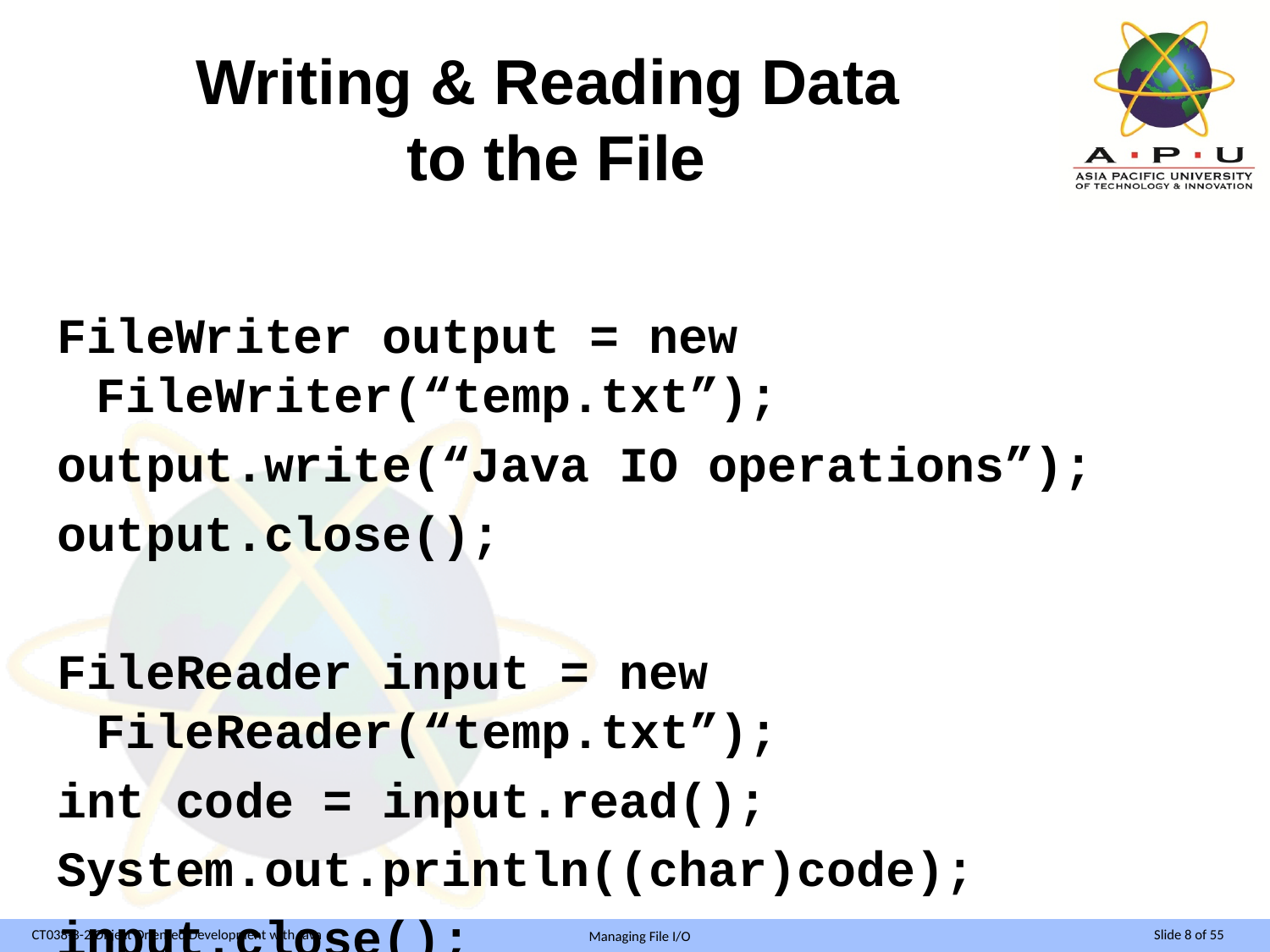

# Writing & Reading Data to the File

FileWriter output = new FileWriter(“temp.txt”);
output.write(“Java IO operations”);
output.close();

FileReader input = new FileReader(“temp.txt”);
int code = input.read();
System.out.println((char)code);
input.close();